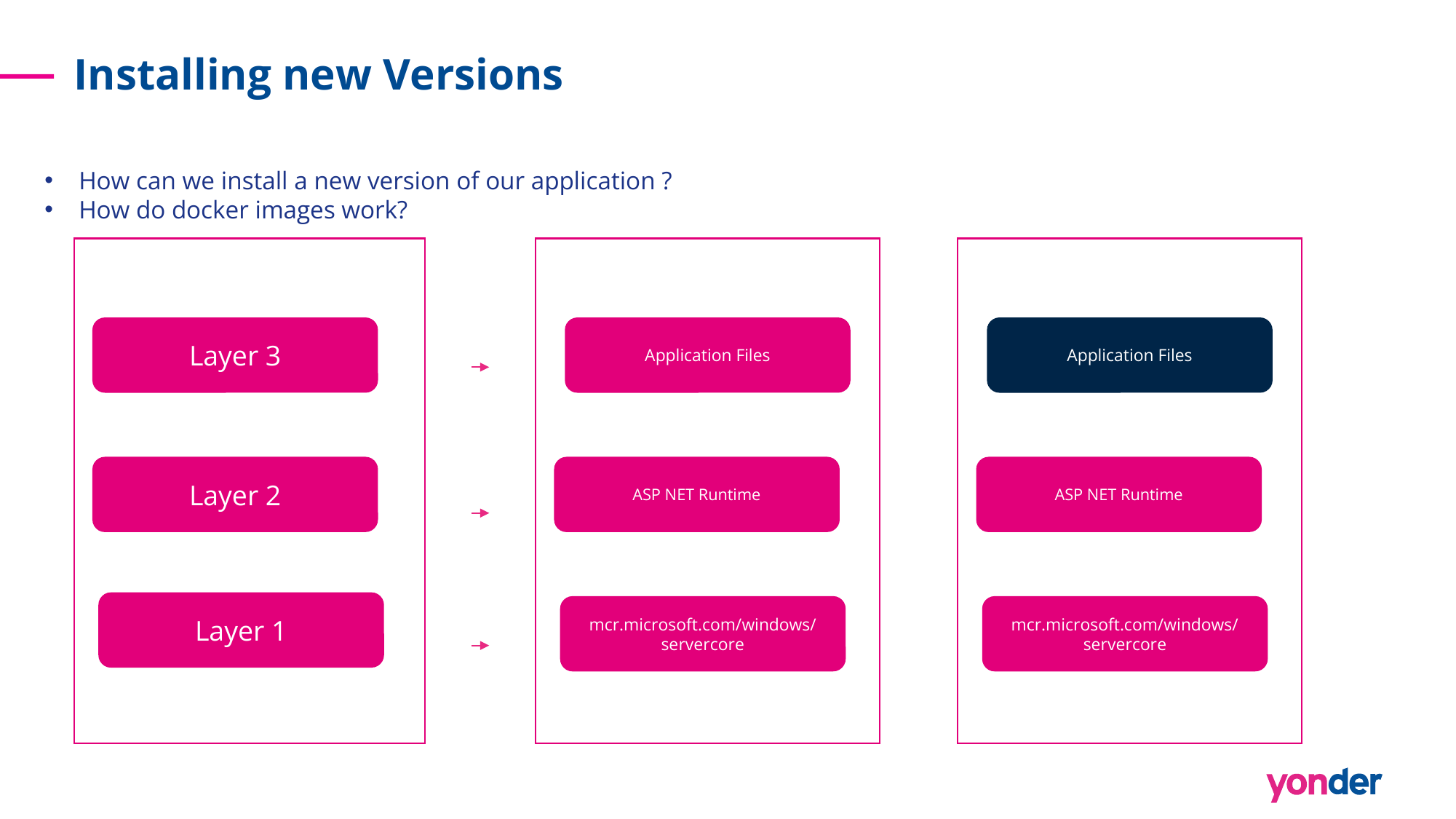

# Installing new Versions
How can we install a new version of our application ?
How do docker images work?

Layer 3
Application Files
Application Files
Layer 2
ASP NET Runtime
ASP NET Runtime
Layer 1
mcr.microsoft.com/windows/servercore
mcr.microsoft.com/windows/servercore